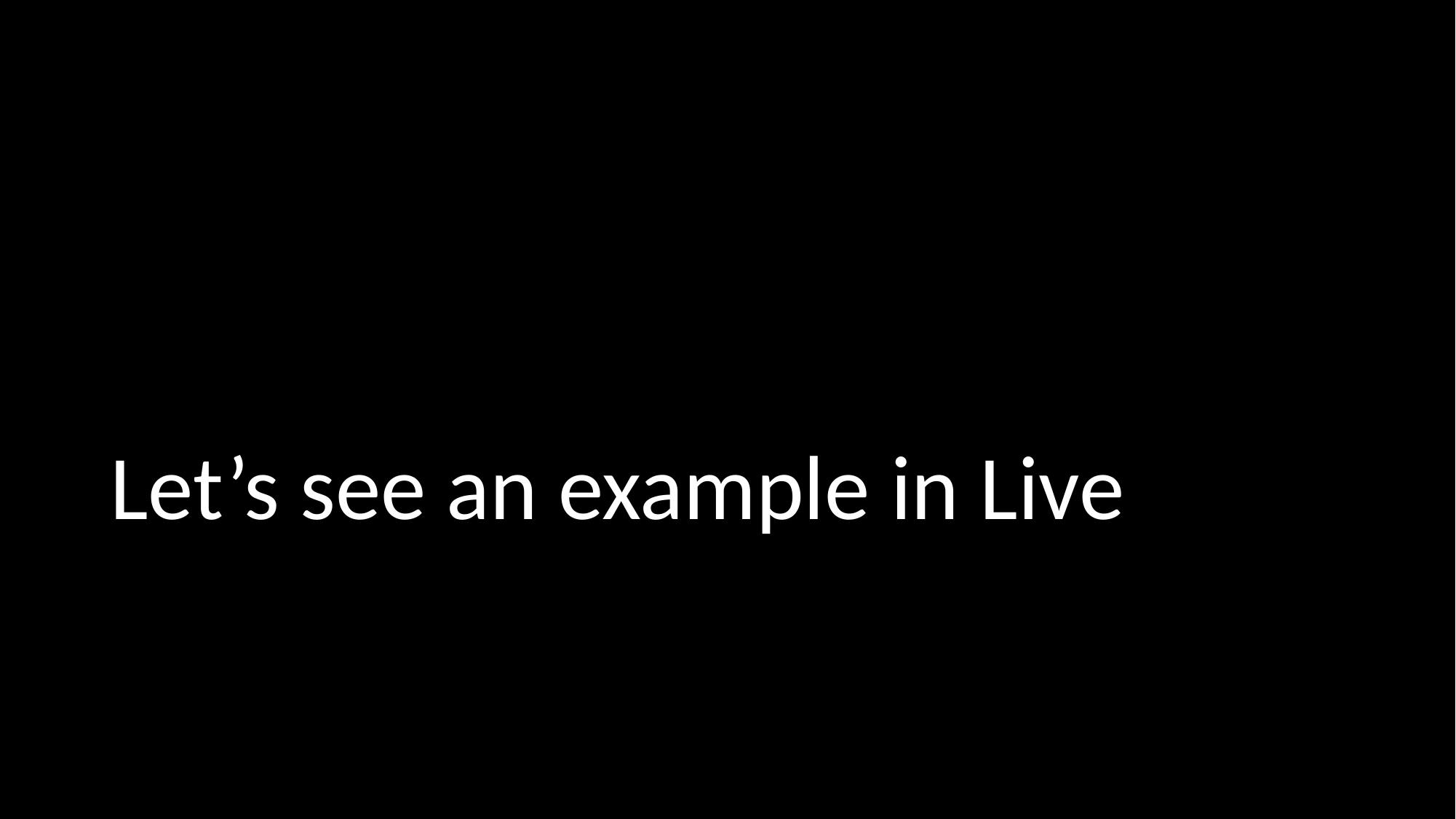

# Let’s see an example in Live